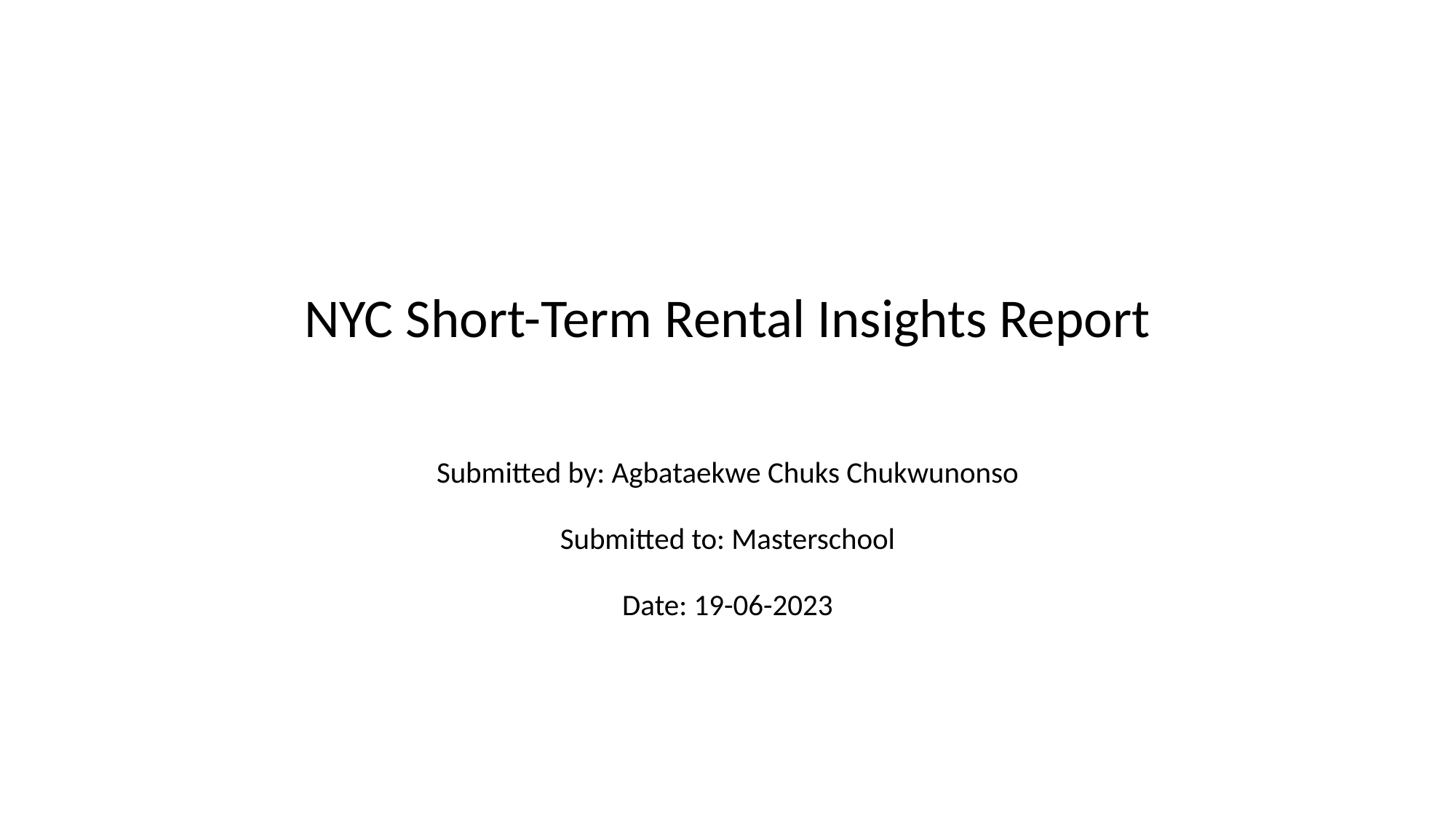

# NYC Short-Term Rental Insights Report
Submitted by: Agbataekwe Chuks Chukwunonso
Submitted to: Masterschool
Date: 19-06-2023